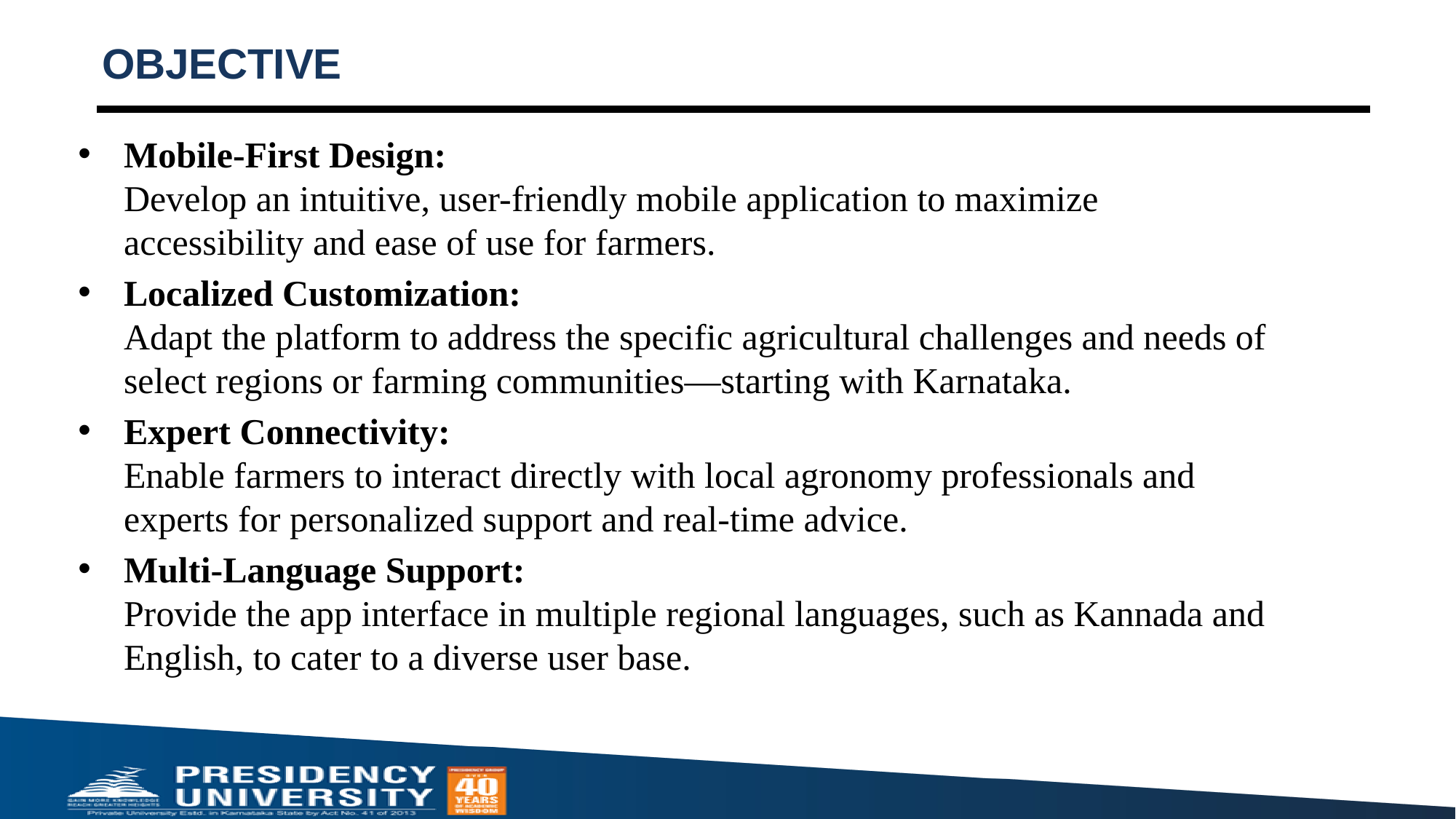

# OBJECTIVE
Mobile-First Design:
Develop an intuitive, user-friendly mobile application to maximize accessibility and ease of use for farmers.
Localized Customization:
Adapt the platform to address the specific agricultural challenges and needs of select regions or farming communities—starting with Karnataka.
Expert Connectivity:
Enable farmers to interact directly with local agronomy professionals and experts for personalized support and real-time advice.
Multi-Language Support:
Provide the app interface in multiple regional languages, such as Kannada and English, to cater to a diverse user base.